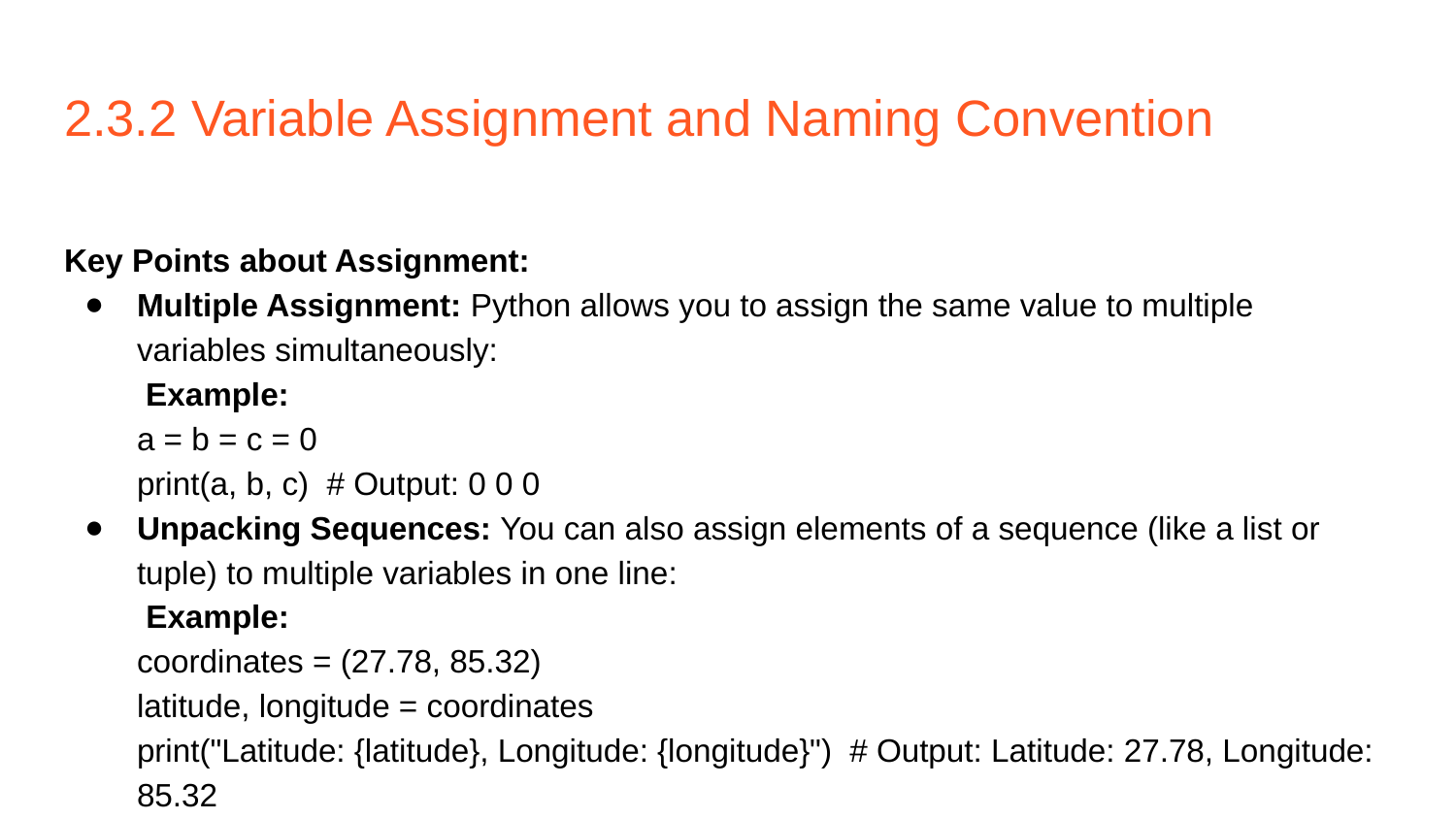

# 2.3.2 Variable Assignment and Naming Convention
Key Points about Assignment:
Multiple Assignment: Python allows you to assign the same value to multiple variables simultaneously:
 Example:
a = b = c = 0
print(a, b, c)  # Output: 0 0 0
Unpacking Sequences: You can also assign elements of a sequence (like a list or tuple) to multiple variables in one line:
 Example:
coordinates = (27.78, 85.32)
latitude, longitude = coordinates
print("Latitude: {latitude}, Longitude: {longitude}")  # Output: Latitude: 27.78, Longitude: 85.32